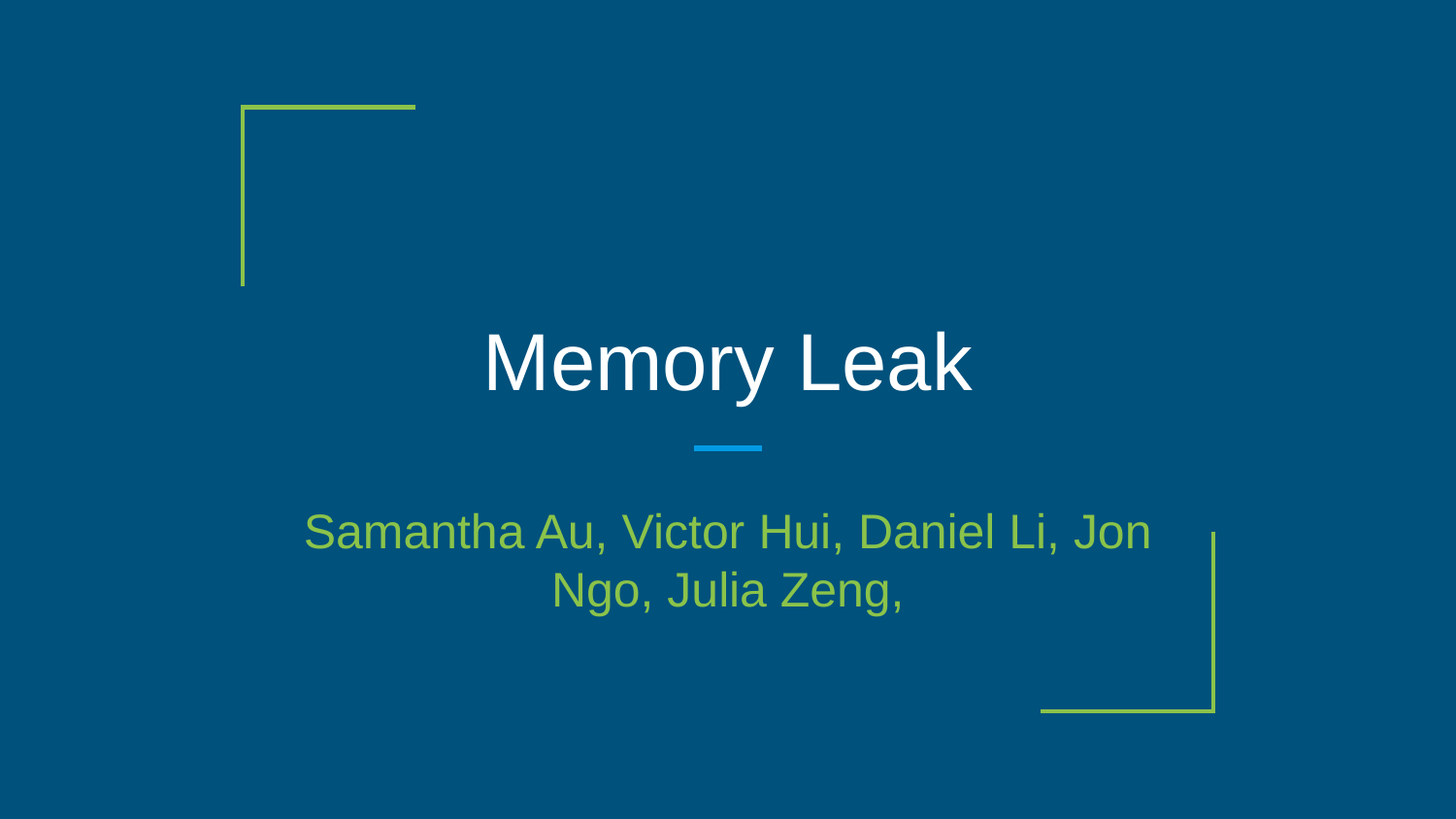

# Memory Leak
Samantha Au, Victor Hui, Daniel Li, Jon Ngo, Julia Zeng,